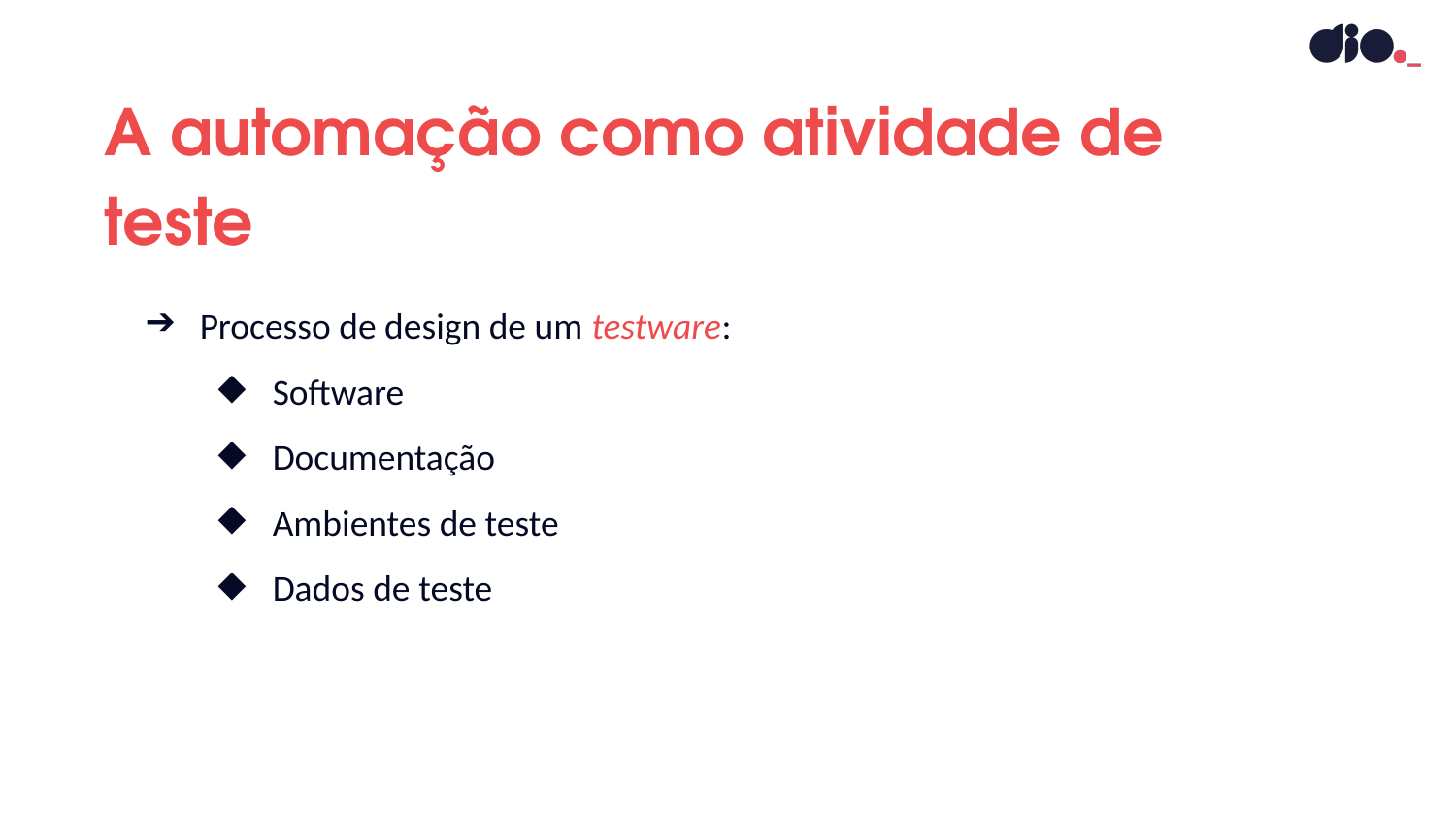

A automação como atividade de teste
Processo de design de um testware:
Software
Documentação
Ambientes de teste
Dados de teste